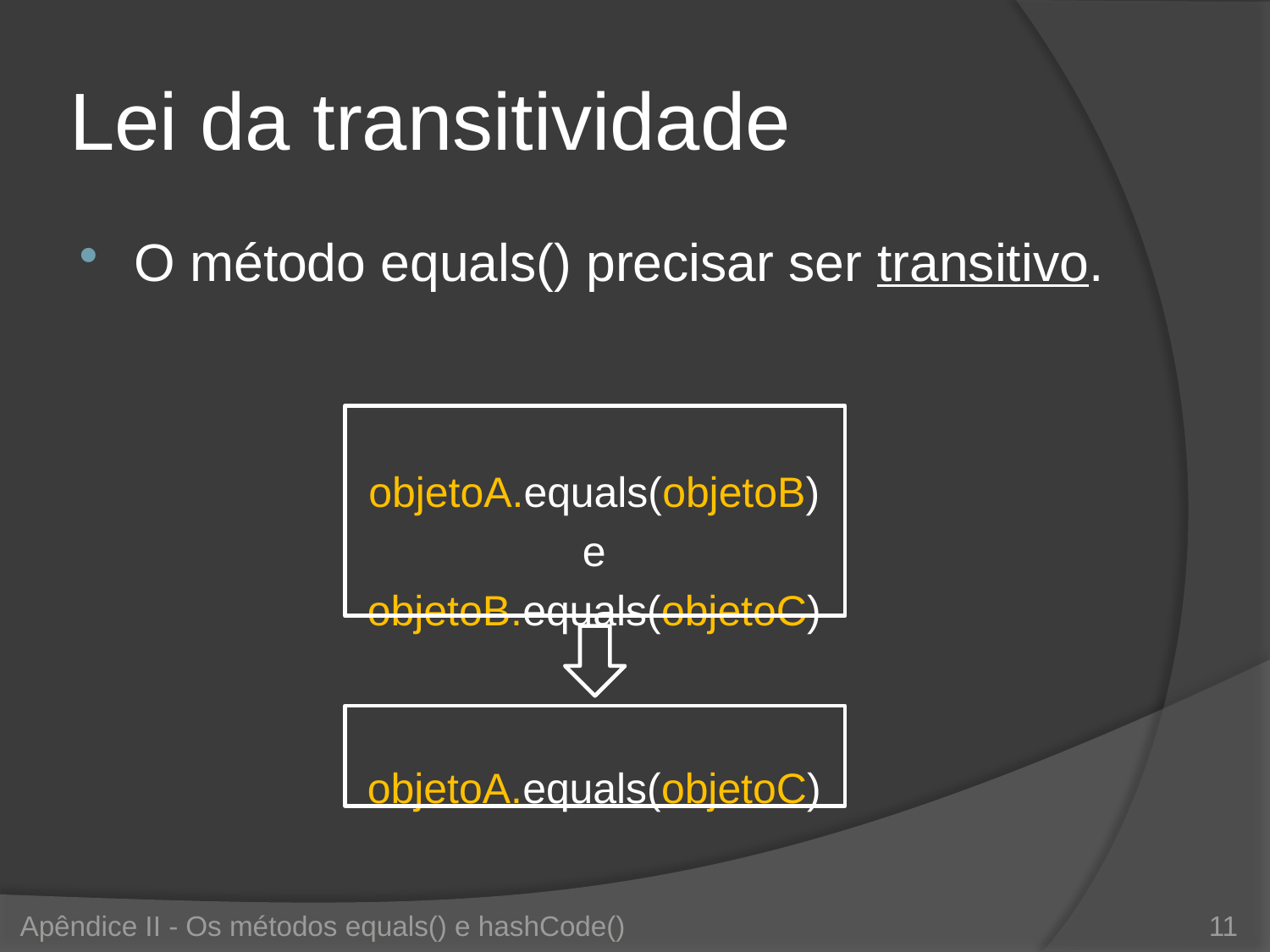

# Lei da transitividade
O método equals() precisar ser transitivo.
objetoA.equals(objetoB)
e
objetoB.equals(objetoC)

objetoA.equals(objetoC)

Apêndice II - Os métodos equals() e hashCode()
11